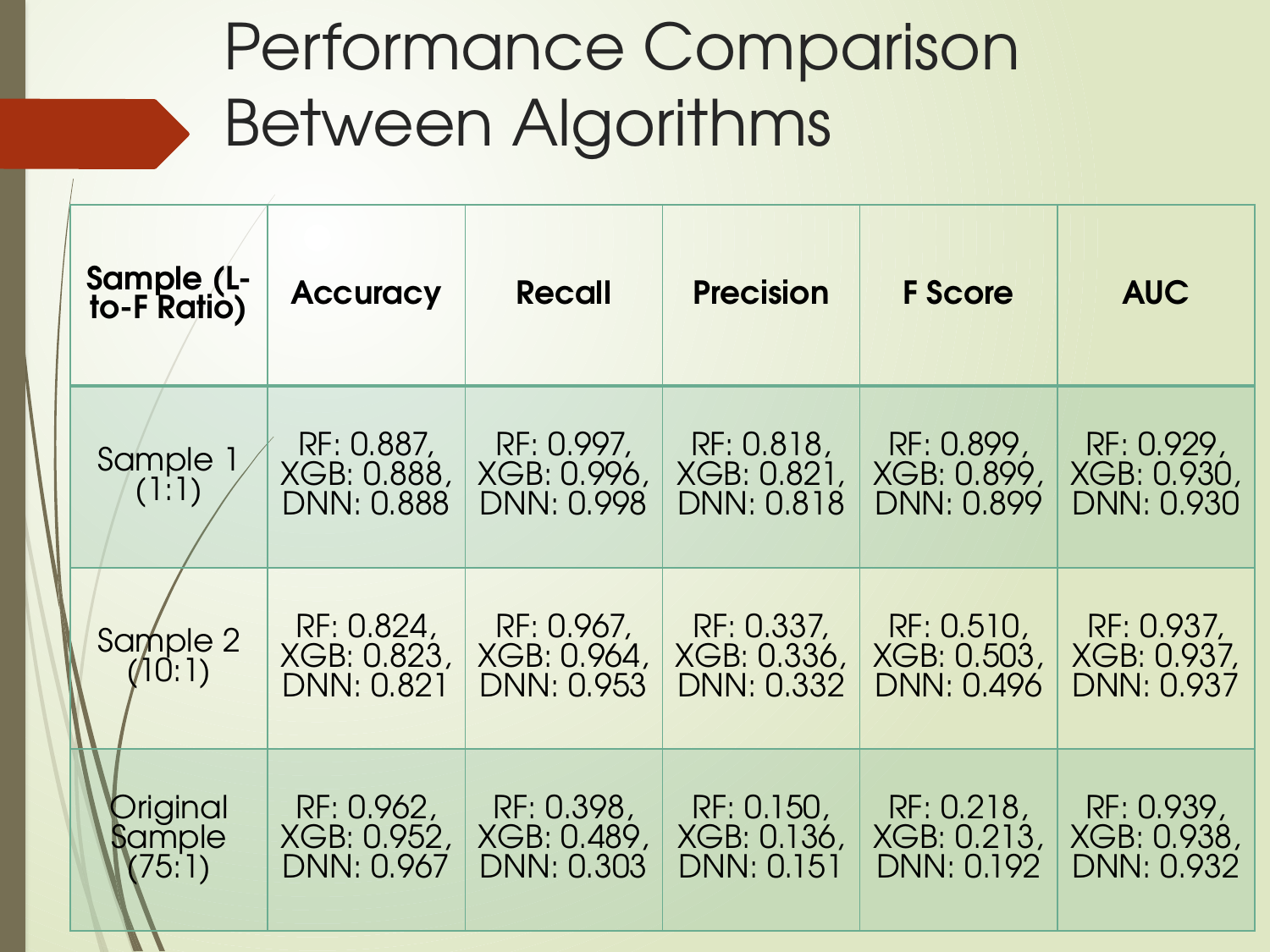

# Performance Comparison Between Algorithms
| Sample (L-to-F Ratio) | Accuracy | Recall | Precision | F Score | AUC |
| --- | --- | --- | --- | --- | --- |
| Sample 1 (1:1) | RF: 0.887, XGB: 0.888, DNN: 0.888 | RF: 0.997, XGB: 0.996, DNN: 0.998 | RF: 0.818, XGB: 0.821, DNN: 0.818 | RF: 0.899, XGB: 0.899, DNN: 0.899 | RF: 0.929, XGB: 0.930, DNN: 0.930 |
| Sample 2 (10:1) | RF: 0.824, XGB: 0.823, DNN: 0.821 | RF: 0.967, XGB: 0.964, DNN: 0.953 | RF: 0.337, XGB: 0.336, DNN: 0.332 | RF: 0.510, XGB: 0.503, DNN: 0.496 | RF: 0.937, XGB: 0.937, DNN: 0.937 |
| Original Sample (75:1) | RF: 0.962, XGB: 0.952, DNN: 0.967 | RF: 0.398, XGB: 0.489, DNN: 0.303 | RF: 0.150, XGB: 0.136, DNN: 0.151 | RF: 0.218, XGB: 0.213, DNN: 0.192 | RF: 0.939, XGB: 0.938, DNN: 0.932 |